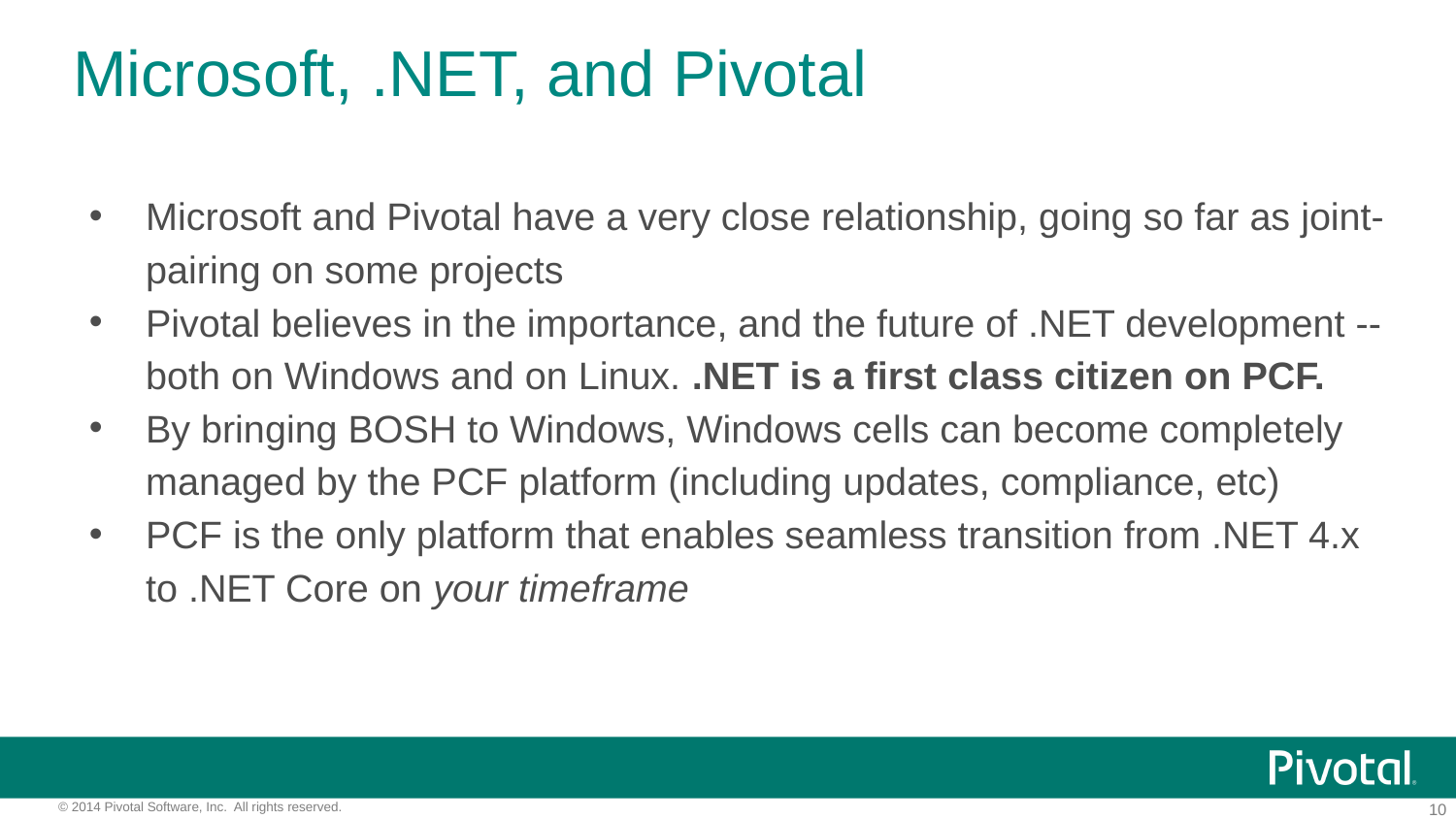

# Microsoft, .NET, and Pivotal
Microsoft and Pivotal have a very close relationship, going so far as joint-pairing on some projects
Pivotal believes in the importance, and the future of .NET development -- both on Windows and on Linux. .NET is a first class citizen on PCF.
By bringing BOSH to Windows, Windows cells can become completely managed by the PCF platform (including updates, compliance, etc)
PCF is the only platform that enables seamless transition from .NET 4.x to .NET Core on your timeframe